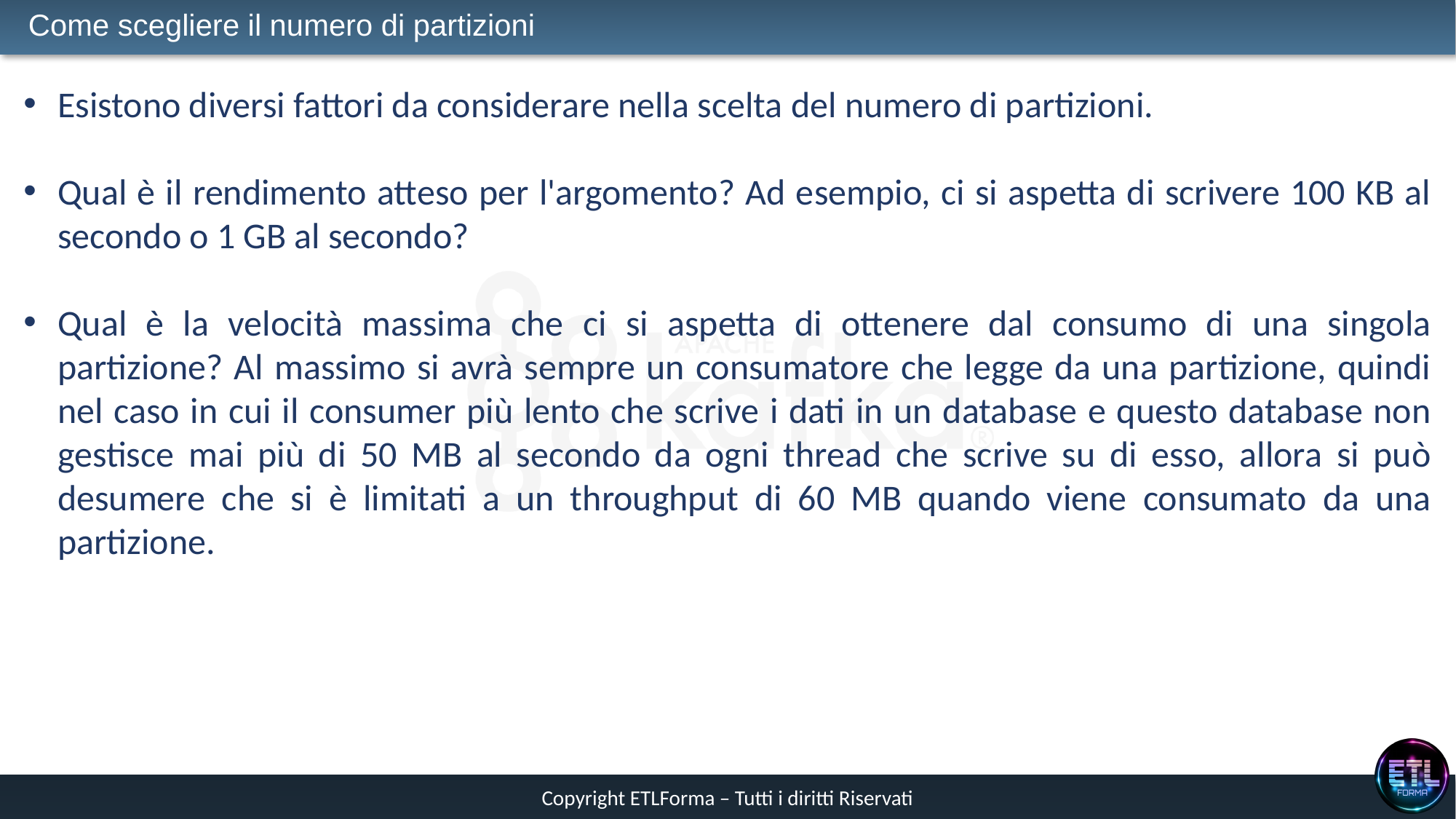

# Come scegliere il numero di partizioni
Esistono diversi fattori da considerare nella scelta del numero di partizioni.

Qual è il rendimento atteso per l'argomento? Ad esempio, ci si aspetta di scrivere 100 KB al secondo o 1 GB al secondo?

Qual è la velocità massima che ci si aspetta di ottenere dal consumo di una singola partizione? Al massimo si avrà sempre un consumatore che legge da una partizione, quindi nel caso in cui il consumer più lento che scrive i dati in un database e questo database non gestisce mai più di 50 MB al secondo da ogni thread che scrive su di esso, allora si può desumere che si è limitati a un throughput di 60 MB quando viene consumato da una partizione.